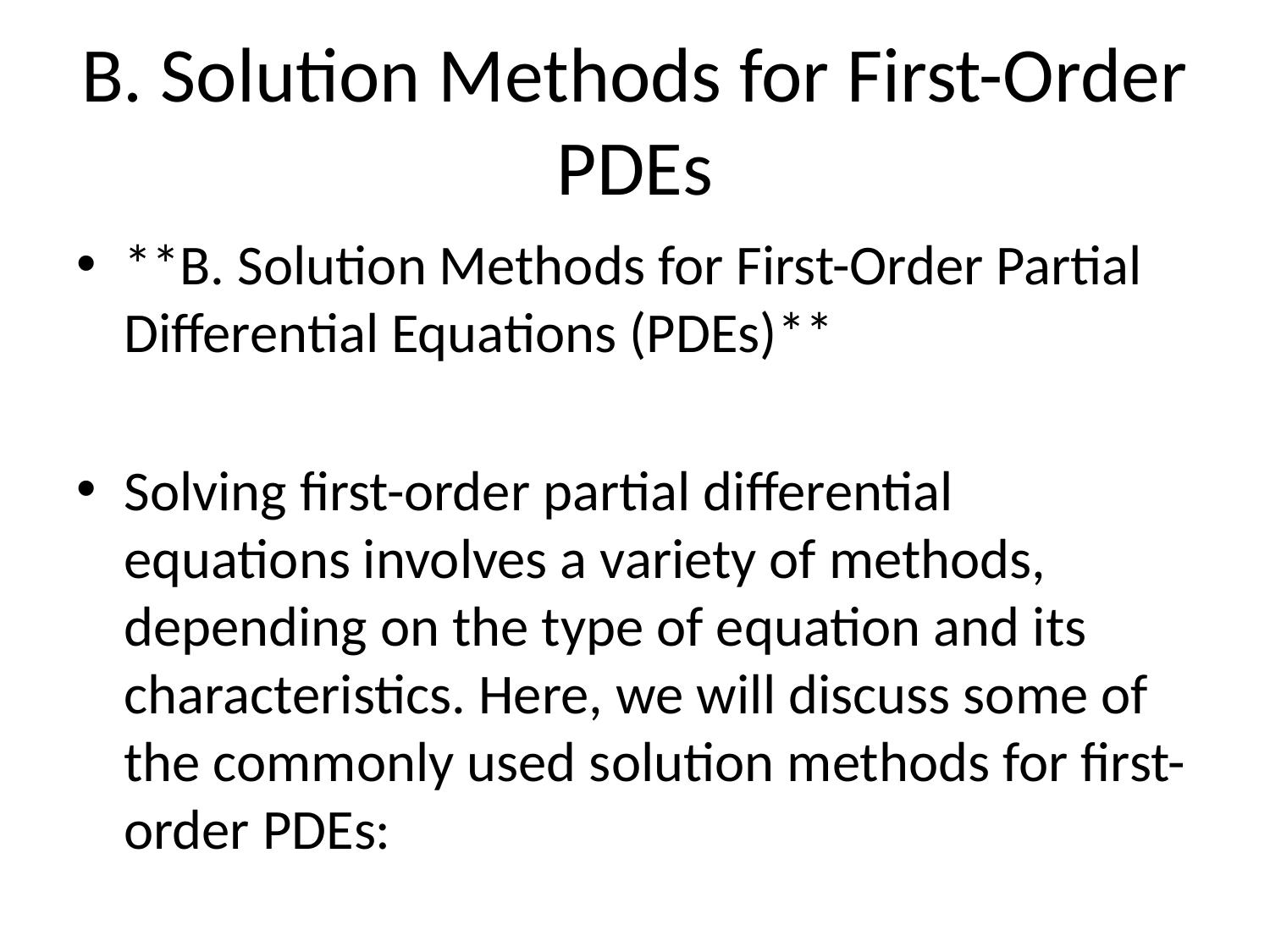

# B. Solution Methods for First-Order PDEs
**B. Solution Methods for First-Order Partial Differential Equations (PDEs)**

Solving first-order partial differential equations involves a variety of methods, depending on the type of equation and its characteristics. Here, we will discuss some of the commonly used solution methods for first-order PDEs: